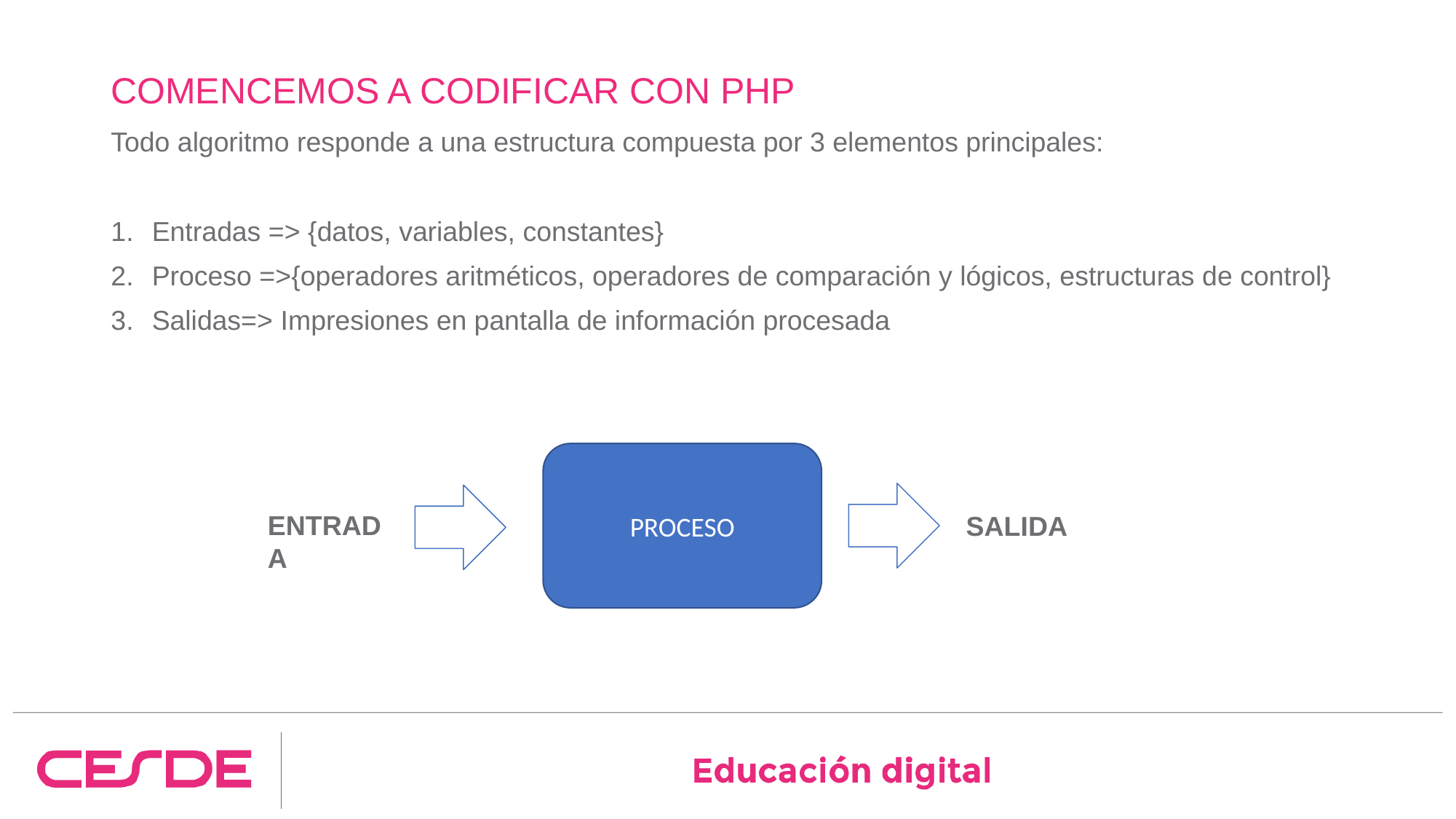

# COMENCEMOS A CODIFICAR CON PHP
Todo algoritmo responde a una estructura compuesta por 3 elementos principales:

Entradas => {datos, variables, constantes}
Proceso =>{operadores aritméticos, operadores de comparación y lógicos, estructuras de control}
Salidas=> Impresiones en pantalla de información procesada
PROCESO

ENTRADA
SALIDA